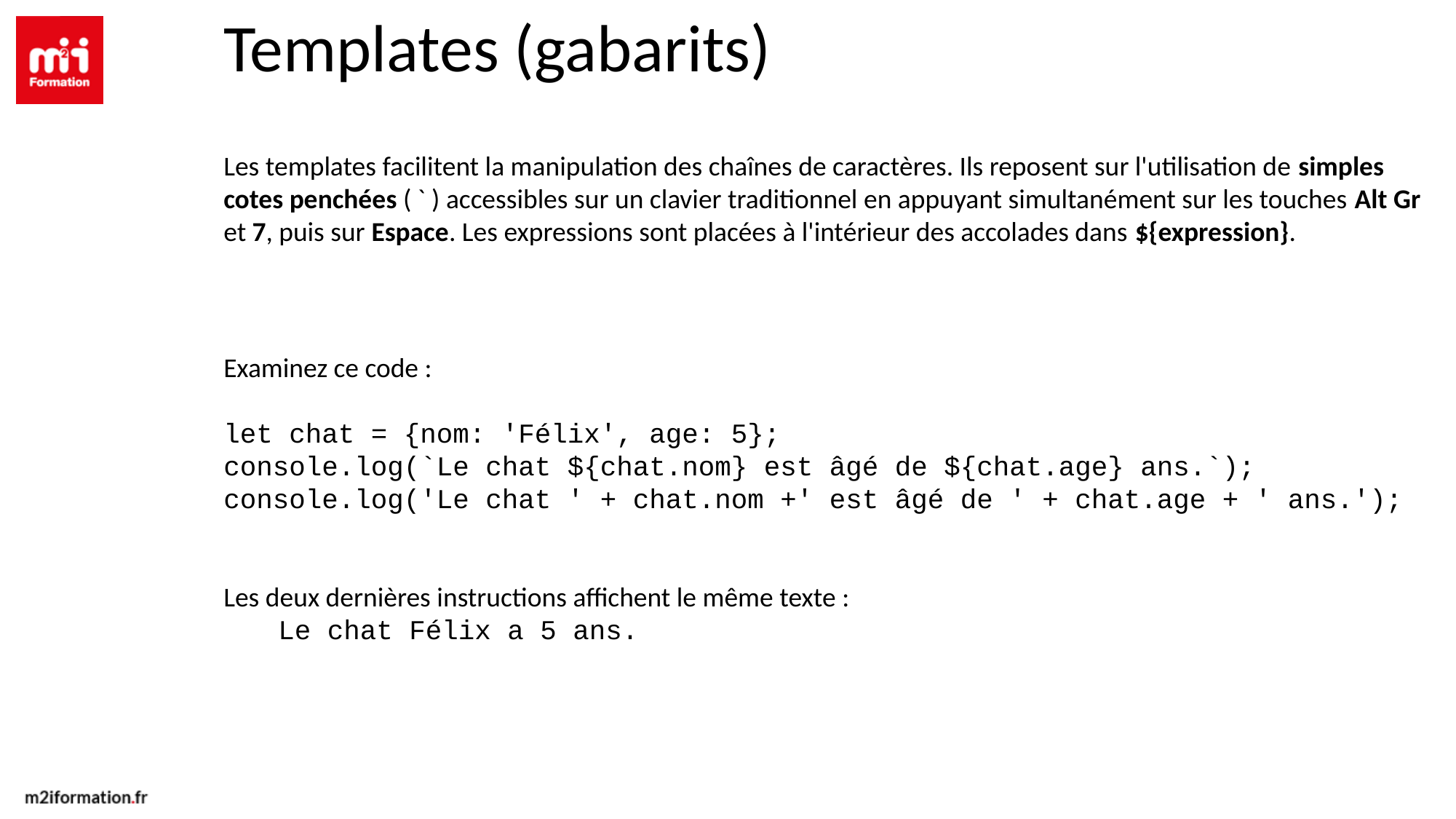

Templates (gabarits)
Les templates facilitent la manipulation des chaînes de caractères. Ils reposent sur l'utilisation de simples cotes penchées ( ` ) accessibles sur un clavier traditionnel en appuyant simultanément sur les touches Alt Gr et 7, puis sur Espace. Les expressions sont placées à l'intérieur des accolades dans ${expression}.

Examinez ce code :

let chat = {nom: 'Félix', age: 5};
console.log(`Le chat ${chat.nom} est âgé de ${chat.age} ans.`);
console.log('Le chat ' + chat.nom +' est âgé de ' + chat.age + ' ans.');

Les deux dernières instructions affichent le même texte :
Le chat Félix a 5 ans.